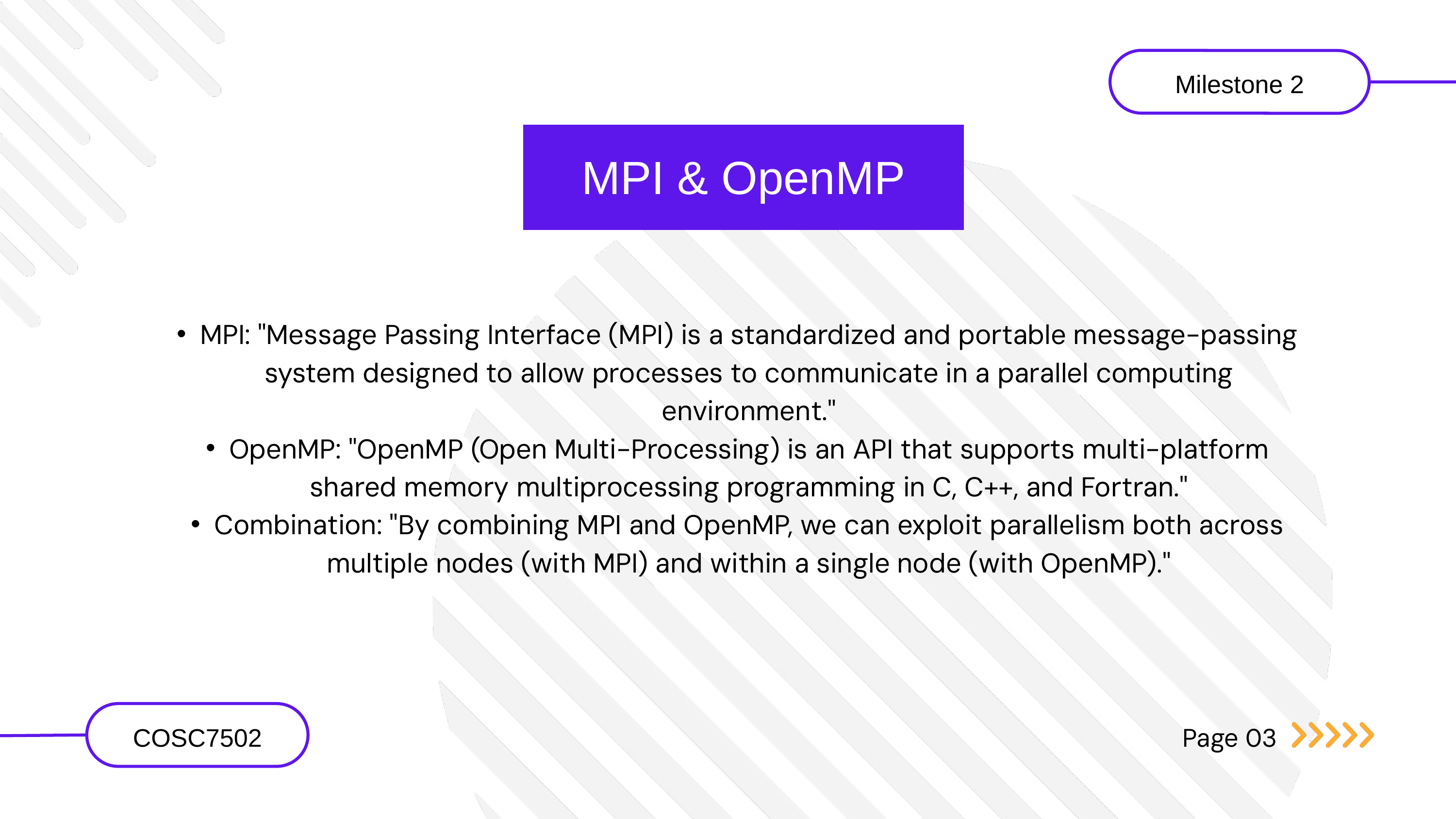

Milestone 2

MPI & OpenMP

MPI: "Message Passing Interface (MPI) is a standardized and portable message-passing system designed to allow processes to communicate in a parallel computing environment."
OpenMP: "OpenMP (Open Multi-Processing) is an API that supports multi-platform shared memory multiprocessing programming in C, C++, and Fortran."
Combination: "By combining MPI and OpenMP, we can exploit parallelism both across multiple nodes (with MPI) and within a single node (with OpenMP)."

COSC7502
Page 03